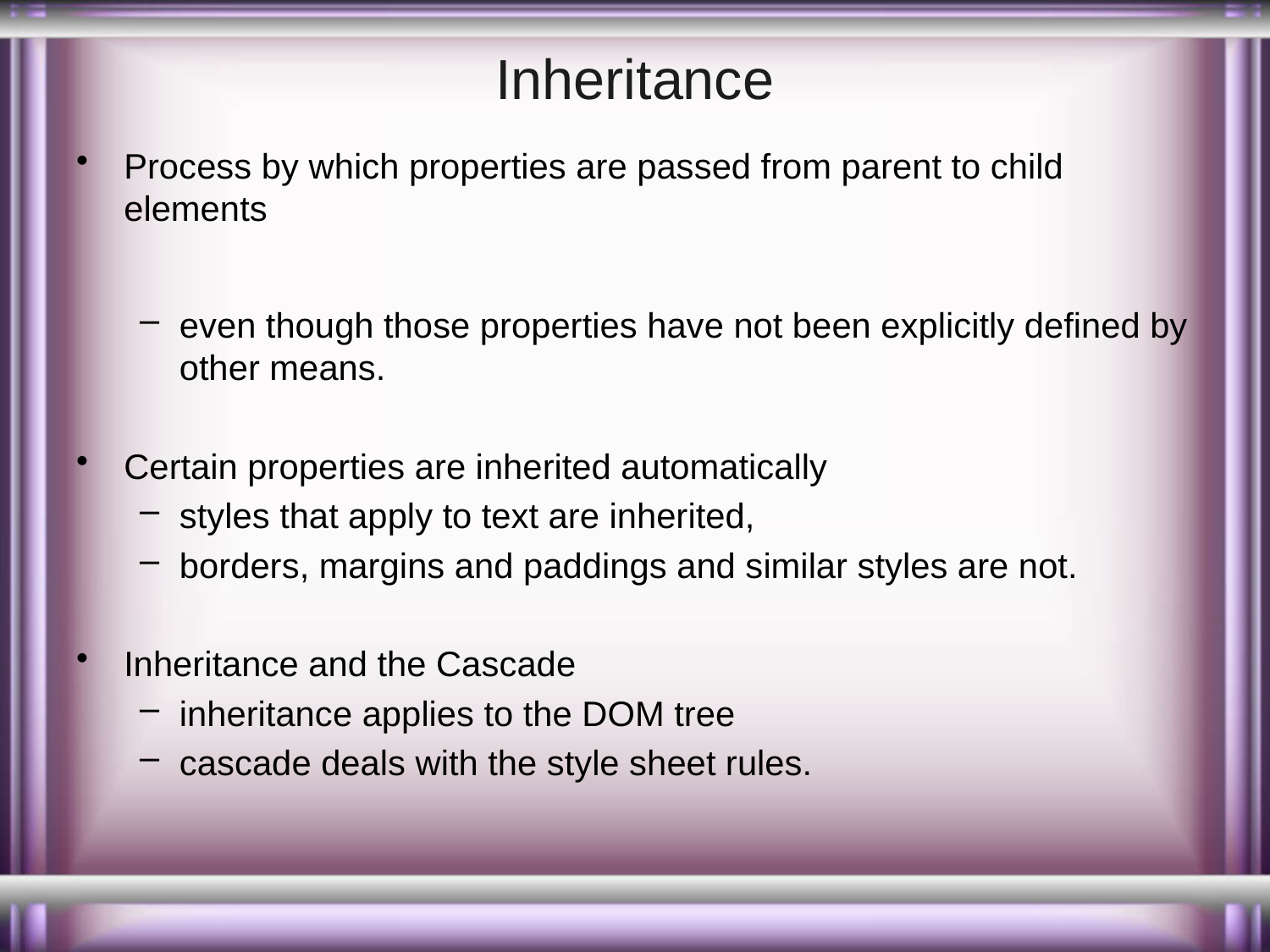

# Inheritance
Process by which properties are passed from parent to child elements

even though those properties have not been explicitly defined by other means.

Certain properties are inherited automatically
styles that apply to text are inherited,
borders, margins and paddings and similar styles are not.

Inheritance and the Cascade
inheritance applies to the DOM tree
cascade deals with the style sheet rules.